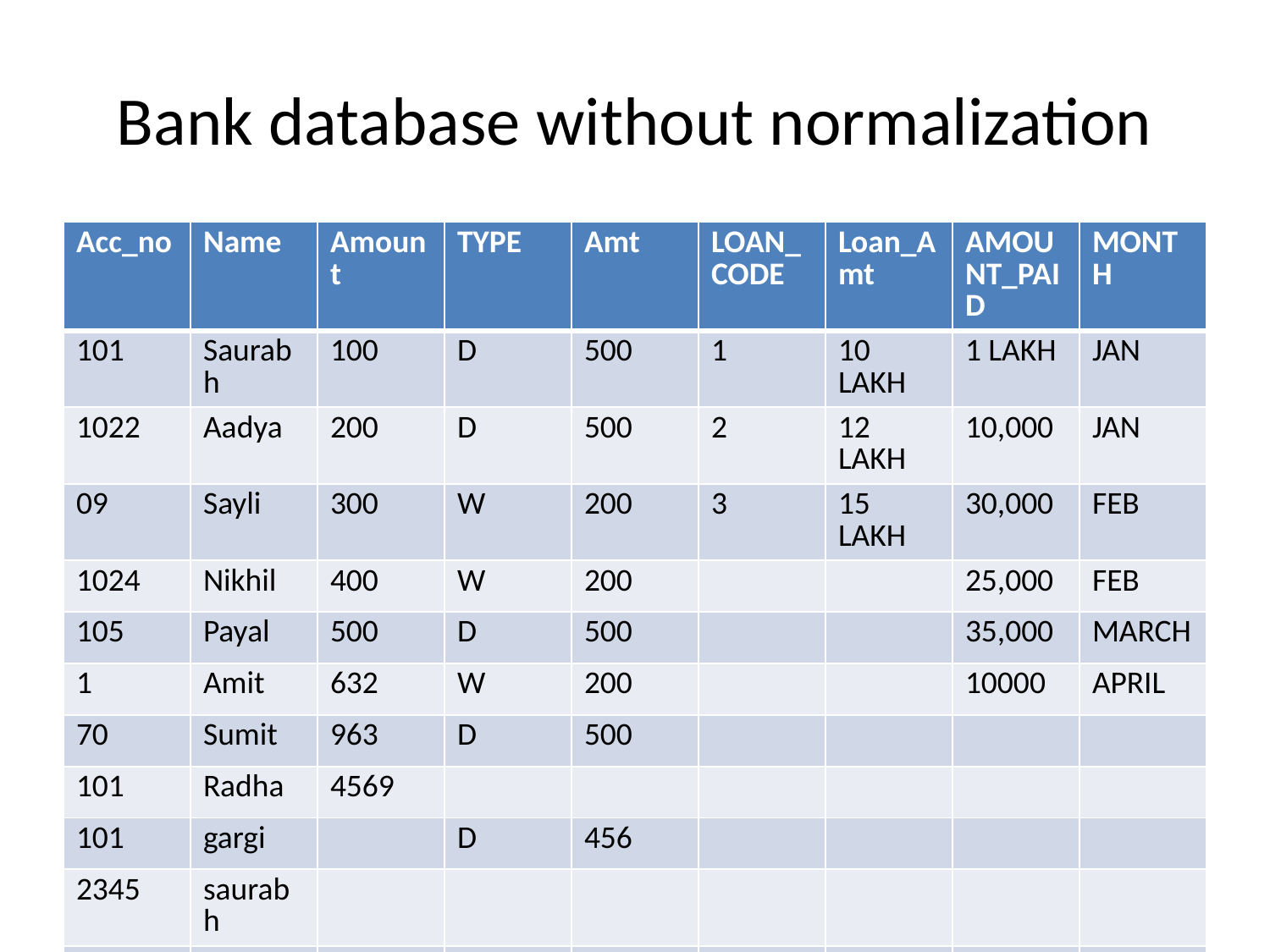

# Bank database without normalization
| Acc\_no | Name | Amount | TYPE | Amt | LOAN\_CODE | Loan\_Amt | AMOUNT\_PAID | MONTH |
| --- | --- | --- | --- | --- | --- | --- | --- | --- |
| 101 | Saurabh | 100 | D | 500 | 1 | 10 LAKH | 1 LAKH | JAN |
| 1022 | Aadya | 200 | D | 500 | 2 | 12 LAKH | 10,000 | JAN |
| 09 | Sayli | 300 | W | 200 | 3 | 15 LAKH | 30,000 | FEB |
| 1024 | Nikhil | 400 | W | 200 |  |  | 25,000 | FEB |
| 105 | Payal | 500 | D | 500 |  |  | 35,000 | MARCH |
| 1 | Amit | 632 | W | 200 |  |  | 10000 | APRIL |
| 70 | Sumit | 963 | D | 500 |  |  |  |  |
| 101 | Radha | 4569 |  |  |  |  |  |  |
| 101 | gargi |  | D | 456 |  |  |  |  |
| 2345 | saurabh |  |  |  |  |  |  |  |
|  |  |  |  |  |  |  |  |  |